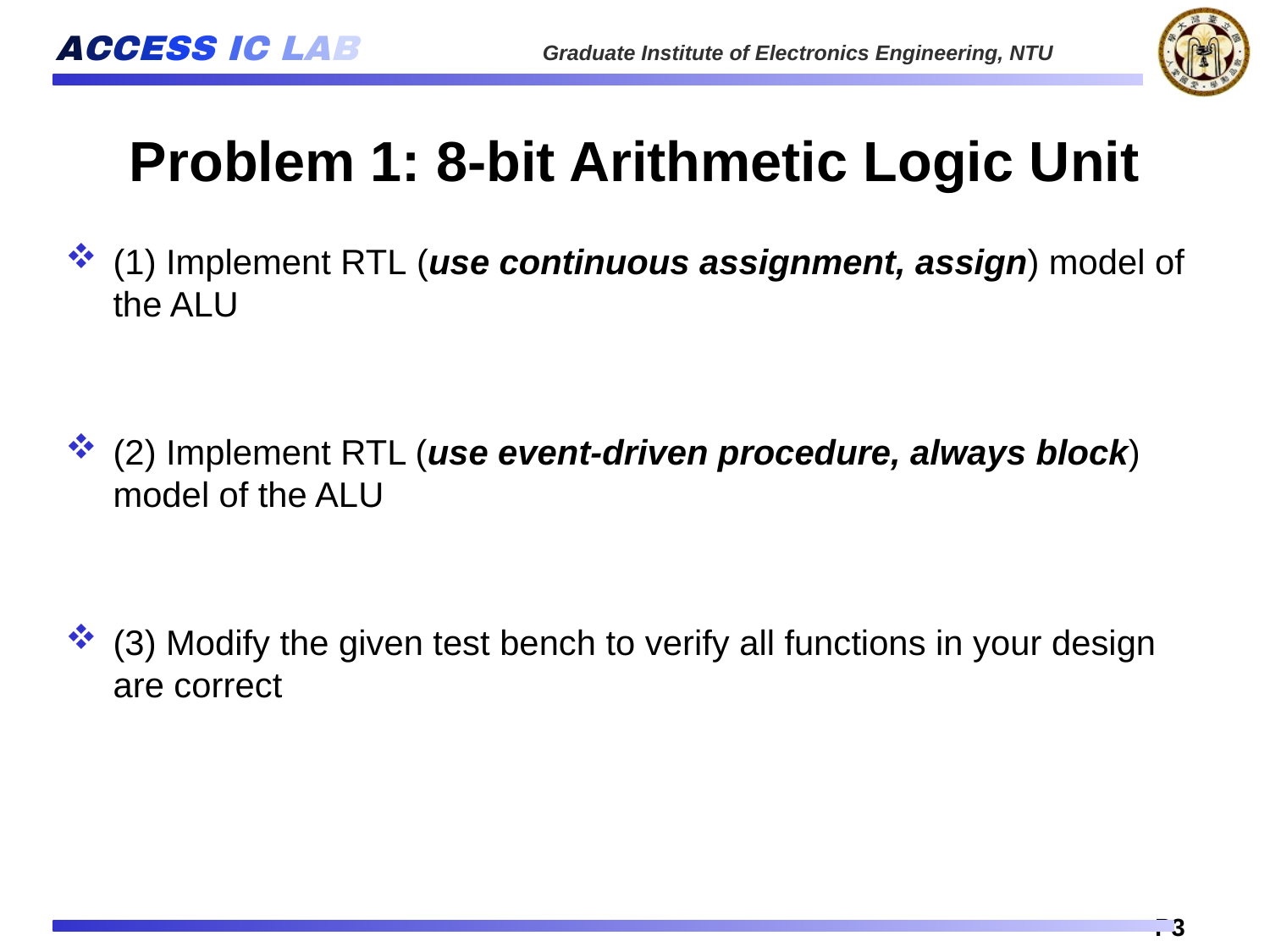

# Problem 1: 8-bit Arithmetic Logic Unit
(1) Implement RTL (use continuous assignment, assign) model of the ALU

(2) Implement RTL (use event-driven procedure, always block) model of the ALU

(3) Modify the given test bench to verify all functions in your design are correct